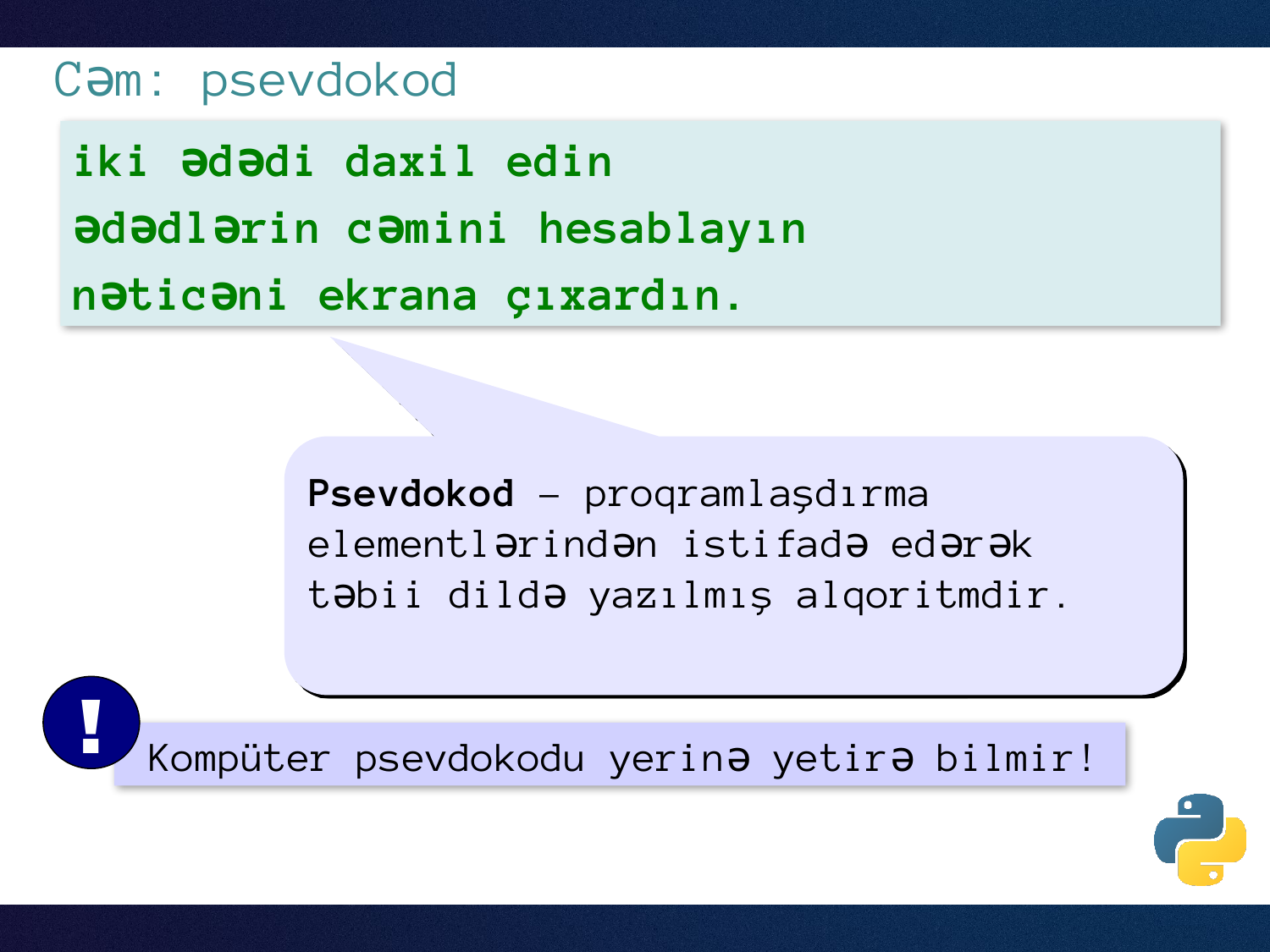

# Cəm: psevdokod
iki ədədi daxil edin
ədədlərin cəmini hesablayın
nəticəni ekrana çıxardın.
Psevdokod – proqramlaşdırma elementlərindən istifadə edərək təbii dildə yazılmış alqoritmdir.

!
 Kompüter psevdokodu yerinə yetirə bilmir!